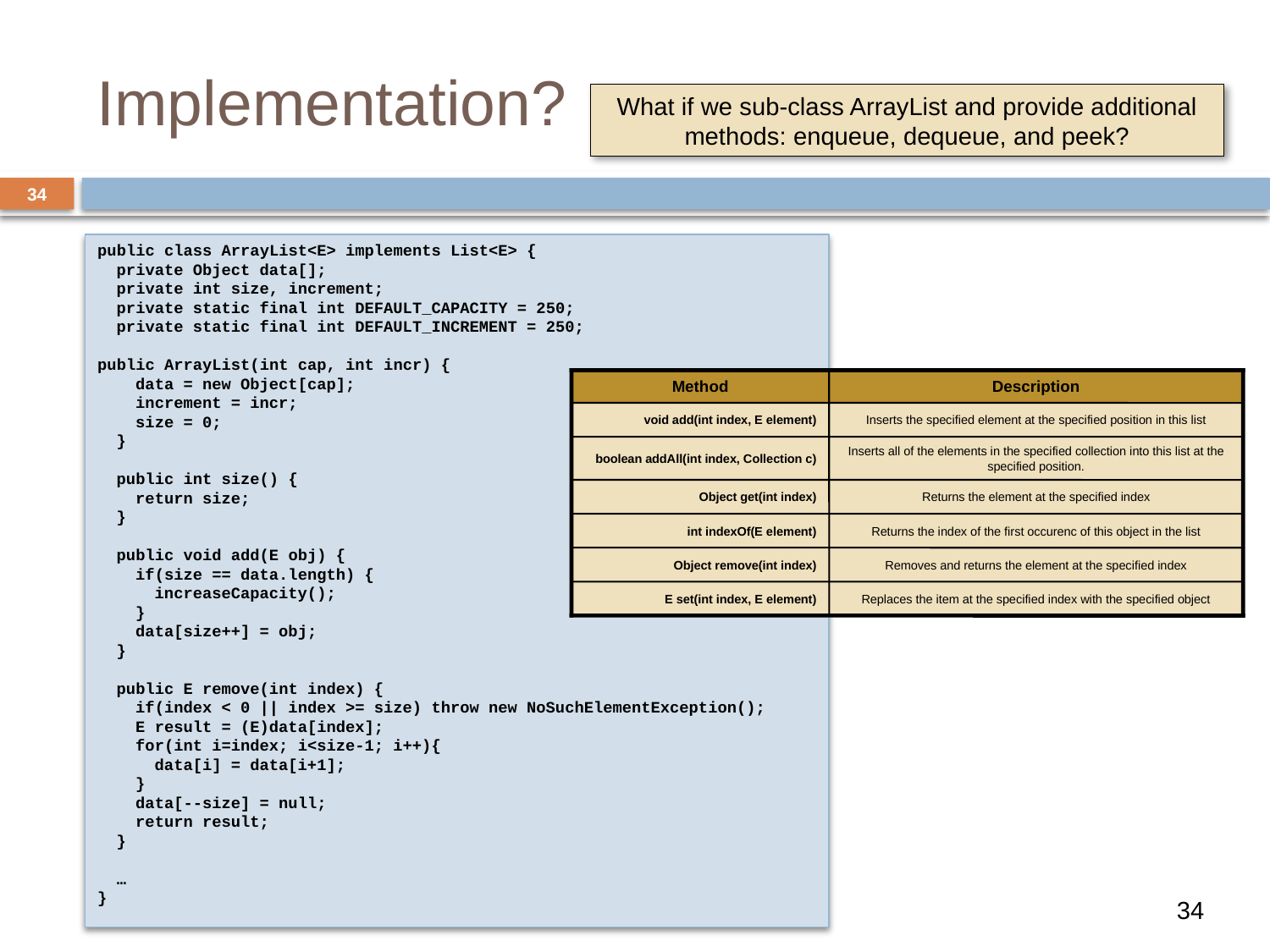

# Implementation?
What if we sub-class ArrayList and provide additional methods: enqueue, dequeue, and peek?
34
public class ArrayList<E> implements List<E> {
  private Object data[];
  private int size, increment;
  private static final int DEFAULT_CAPACITY = 250;
  private static final int DEFAULT_INCREMENT = 250;

public ArrayList(int cap, int incr) {
    data = new Object[cap];
    increment = incr;
    size = 0;
  }

  public int size() {
    return size;
  }

  public void add(E obj) {
    if(size == data.length) {
      increaseCapacity();
    }
    data[size++] = obj;
  }

  public E remove(int index) {
    if(index < 0 || index >= size) throw new NoSuchElementException();
    E result = (E)data[index];
    for(int i=index; i<size-1; i++){
      data[i] = data[i+1];
    }
    data[--size] = null;
    return result;
  }

  …
}
Method

Description

void add(int index, E element)

Inserts the specified element at the specified position in this list
boolean addAll(int index, Collection c)

Inserts all of the elements in the specified collection into this list at the specified position.
Object get(int index)

Returns the element at the specified index
int indexOf(E element)

Returns the index of the first occurenc of this object in the list
Object remove(int index)

Removes and returns the element at the specified index
E set(int index, E element)

Replaces the item at the specified index with the specified object